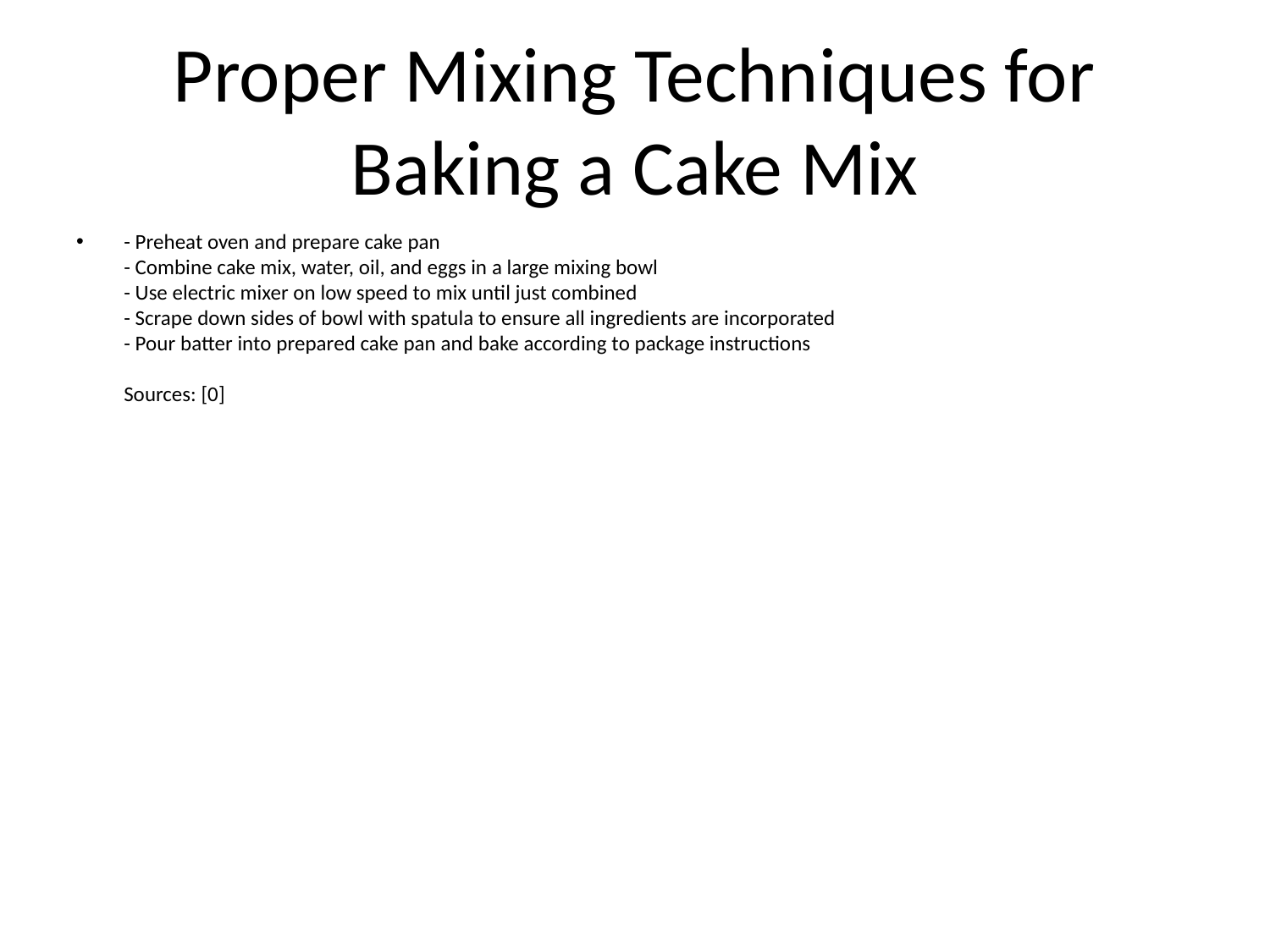

# Proper Mixing Techniques for Baking a Cake Mix
- Preheat oven and prepare cake pan
- Combine cake mix, water, oil, and eggs in a large mixing bowl
- Use electric mixer on low speed to mix until just combined
- Scrape down sides of bowl with spatula to ensure all ingredients are incorporated
- Pour batter into prepared cake pan and bake according to package instructions
Sources: [0]